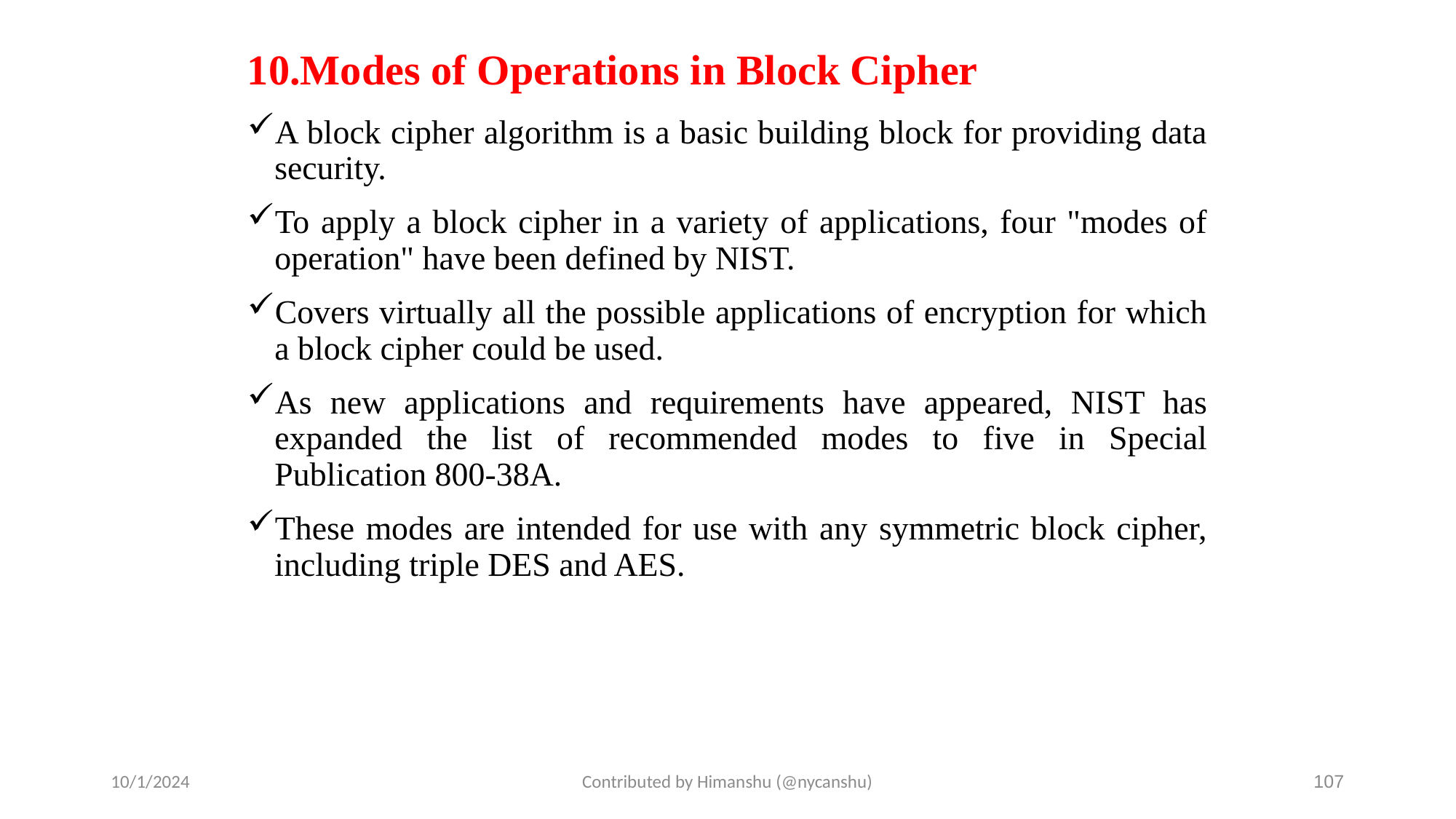

# 10.Modes of Operations in Block Cipher
A block cipher algorithm is a basic building block for providing data security.
To apply a block cipher in a variety of applications, four "modes of operation" have been defined by NIST.
Covers virtually all the possible applications of encryption for which a block cipher could be used.
As new applications and requirements have appeared, NIST has expanded the list of recommended modes to five in Special Publication 800-38A.
These modes are intended for use with any symmetric block cipher, including triple DES and AES.

10/1/2024
Contributed by Himanshu (@nycanshu)
107